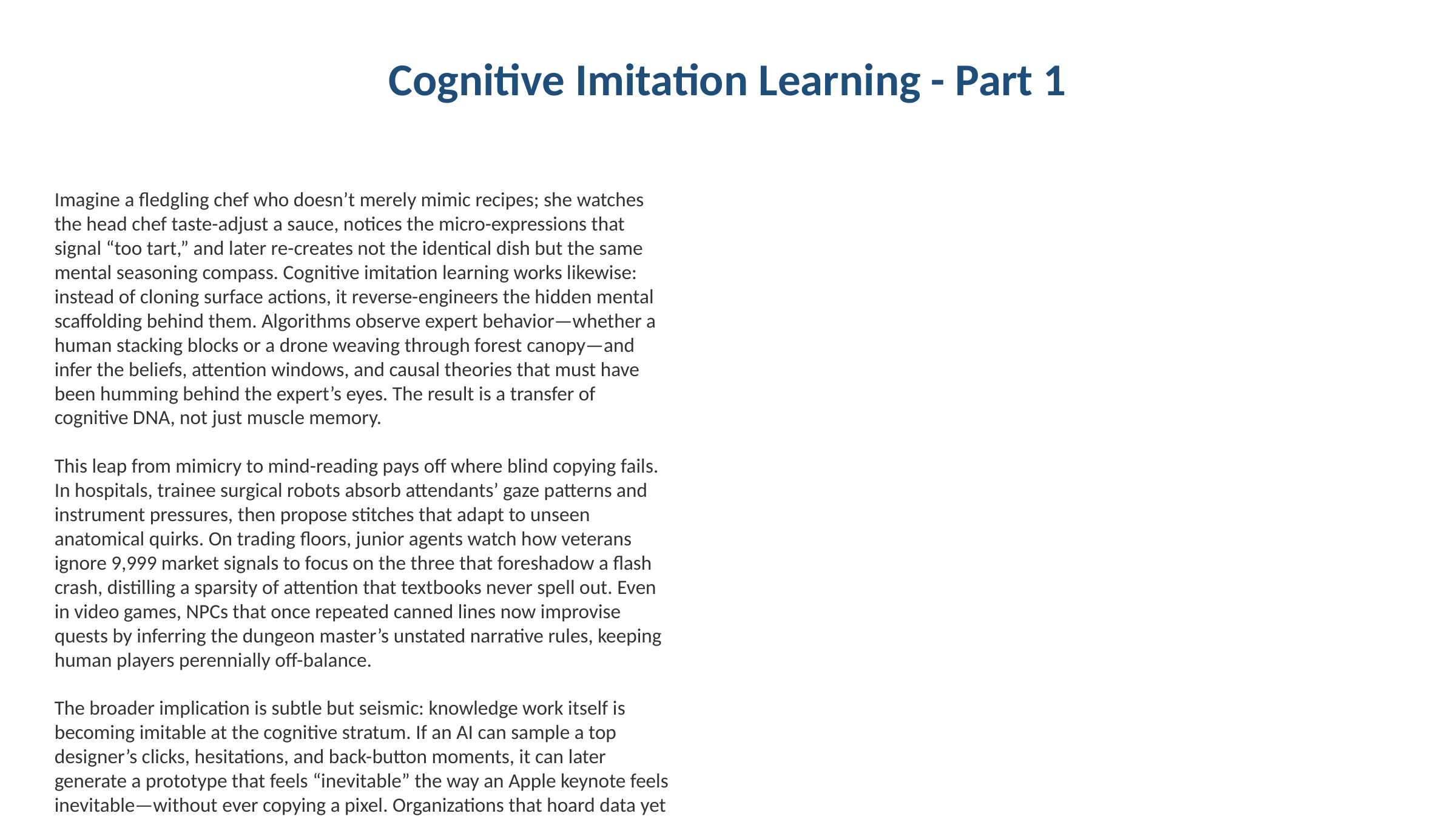

Cognitive Imitation Learning - Part 1
Imagine a fledgling chef who doesn’t merely mimic recipes; she watches the head chef taste-adjust a sauce, notices the micro-expressions that signal “too tart,” and later re-creates not the identical dish but the same mental seasoning compass. Cognitive imitation learning works likewise: instead of cloning surface actions, it reverse-engineers the hidden mental scaffolding behind them. Algorithms observe expert behavior—whether a human stacking blocks or a drone weaving through forest canopy—and infer the beliefs, attention windows, and causal theories that must have been humming behind the expert’s eyes. The result is a transfer of cognitive DNA, not just muscle memory.

This leap from mimicry to mind-reading pays off where blind copying fails. In hospitals, trainee surgical robots absorb attendants’ gaze patterns and instrument pressures, then propose stitches that adapt to unseen anatomical quirks. On trading floors, junior agents watch how veterans ignore 9,999 market signals to focus on the three that foreshadow a flash crash, distilling a sparsity of attention that textbooks never spell out. Even in video games, NPCs that once repeated canned lines now improvise quests by inferring the dungeon master’s unstated narrative rules, keeping human players perennially off-balance.

The broader implication is subtle but seismic: knowledge work itself is becoming imitable at the cognitive stratum. If an AI can sample a top designer’s clicks, hesitations, and back-button moments, it can later generate a prototype that feels “inevitable” the way an Apple keynote feels inevitable—without ever copying a pixel. Organizations that hoard data yet ignore the latent reasoning inside it are guarding gold while giving away the alchemy.